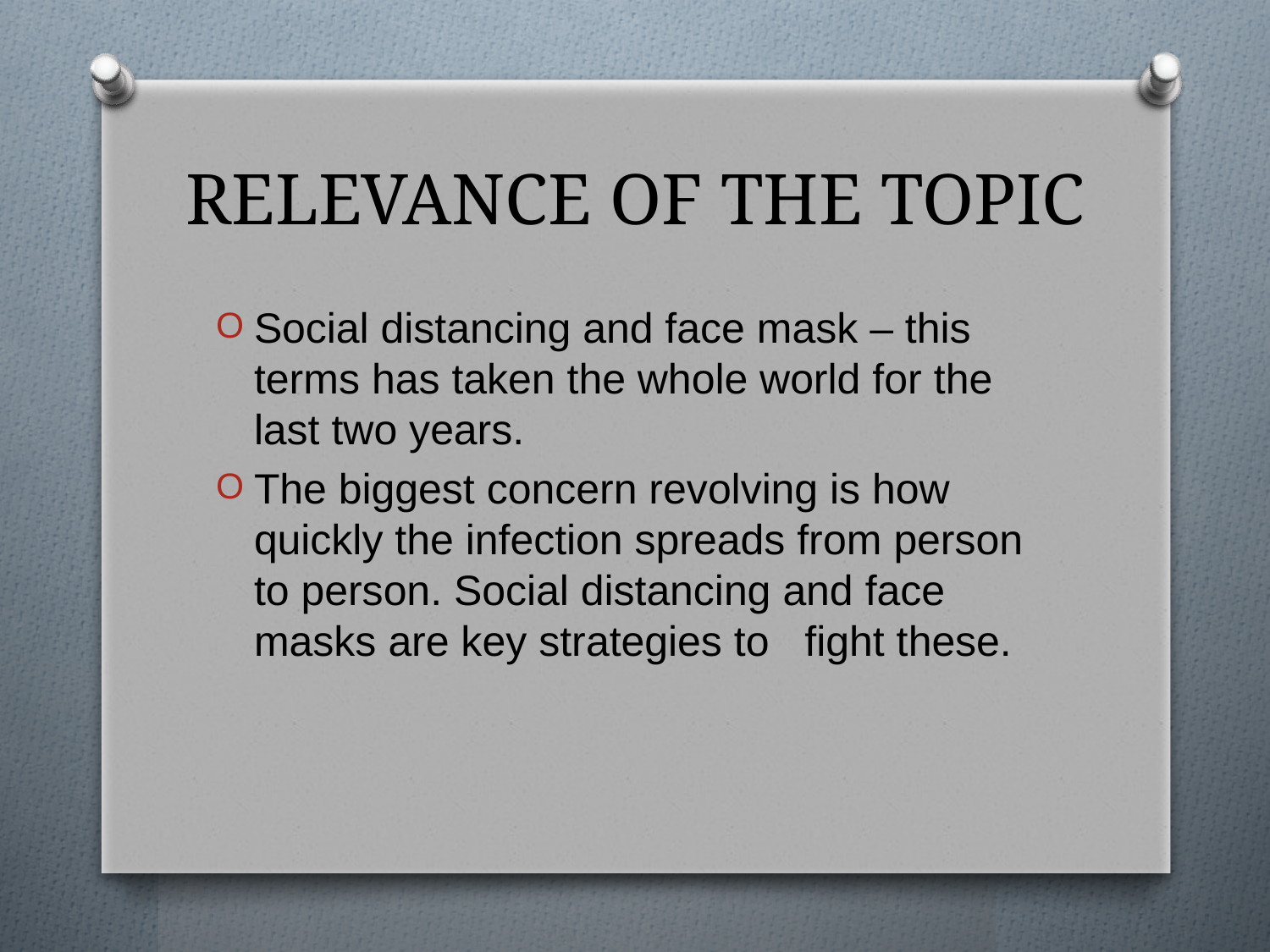

# RELEVANCE OF THE TOPIC
Social distancing and face mask – this terms has taken the whole world for the last two years.
The biggest concern revolving is how quickly the infection spreads from person to person. Social distancing and face masks are key strategies to   fight these.